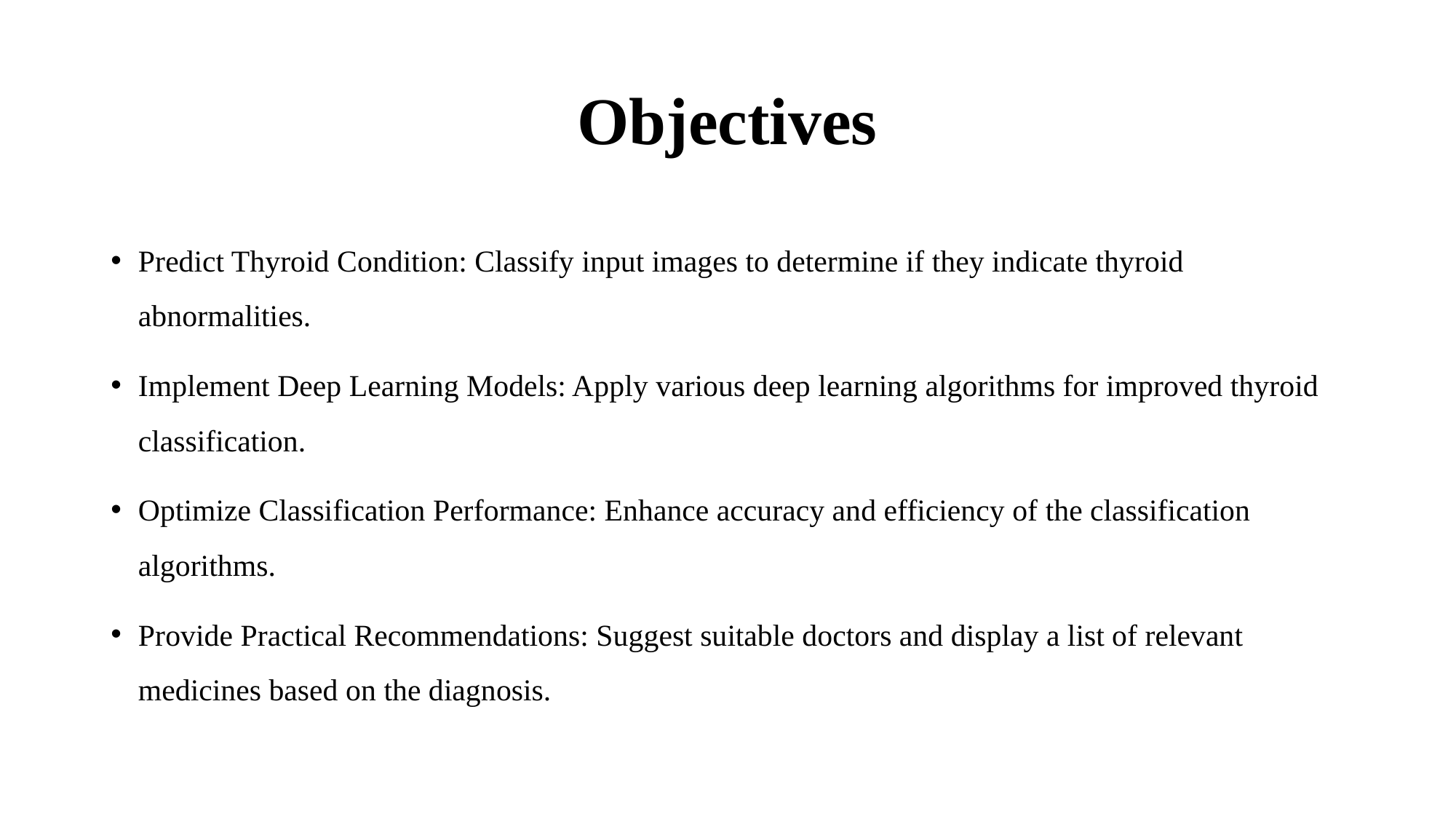

# Objectives
Predict Thyroid Condition: Classify input images to determine if they indicate thyroid abnormalities.
Implement Deep Learning Models: Apply various deep learning algorithms for improved thyroid classification.
Optimize Classification Performance: Enhance accuracy and efficiency of the classification algorithms.
Provide Practical Recommendations: Suggest suitable doctors and display a list of relevant medicines based on the diagnosis.